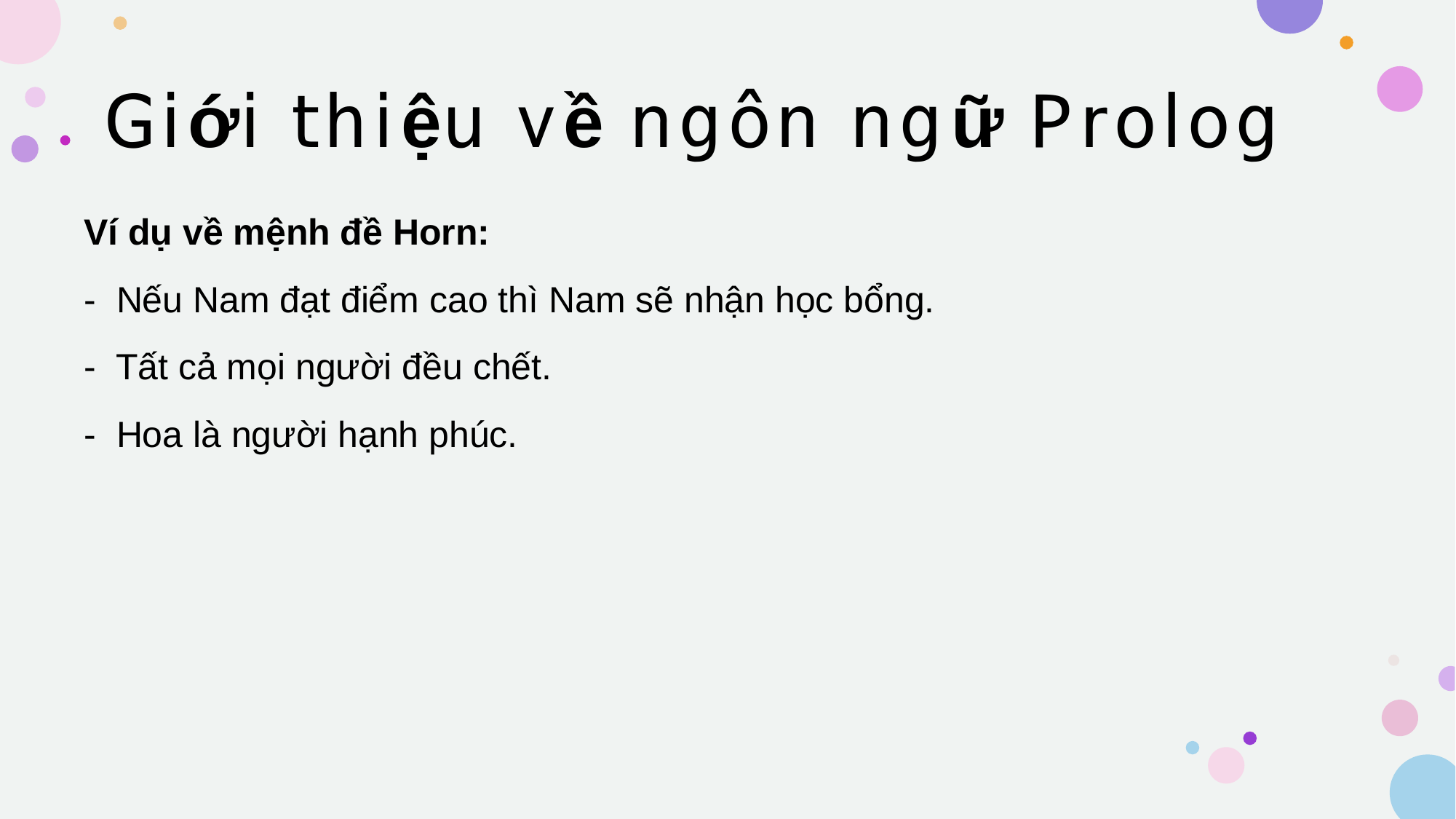

# Giới thiệu về ngôn ngữ Prolog
Ví dụ về mệnh đề Horn:
-  Nếu Nam đạt điểm cao thì Nam sẽ nhận học bổng.
-  Tất cả mọi người đều chết.
-  Hoa là người hạnh phúc.